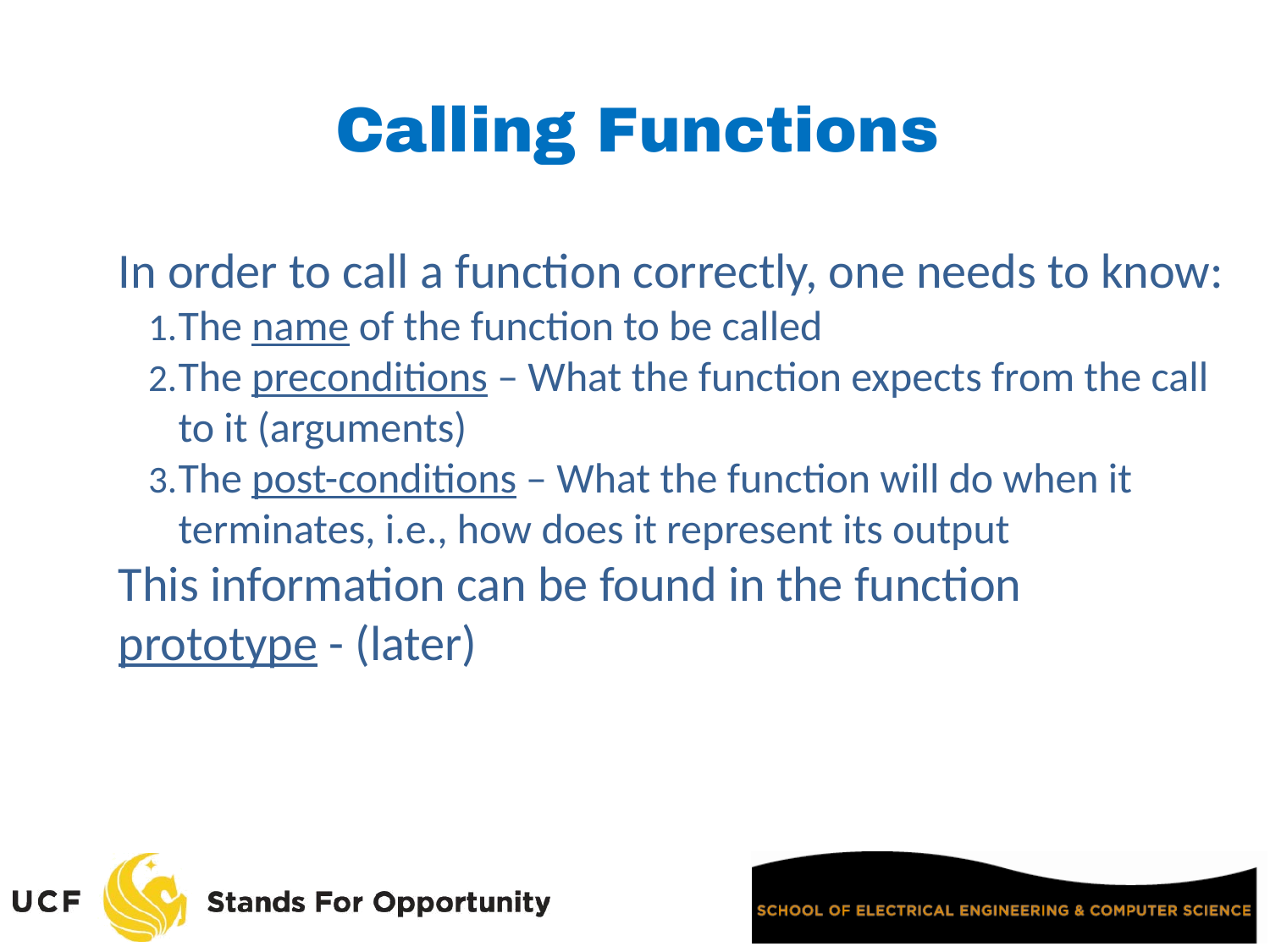

Calling Functions
In order to call a function correctly, one needs to know:
The name of the function to be called
The preconditions – What the function expects from the call to it (arguments)
The post-conditions – What the function will do when it terminates, i.e., how does it represent its output
This information can be found in the function prototype - (later)